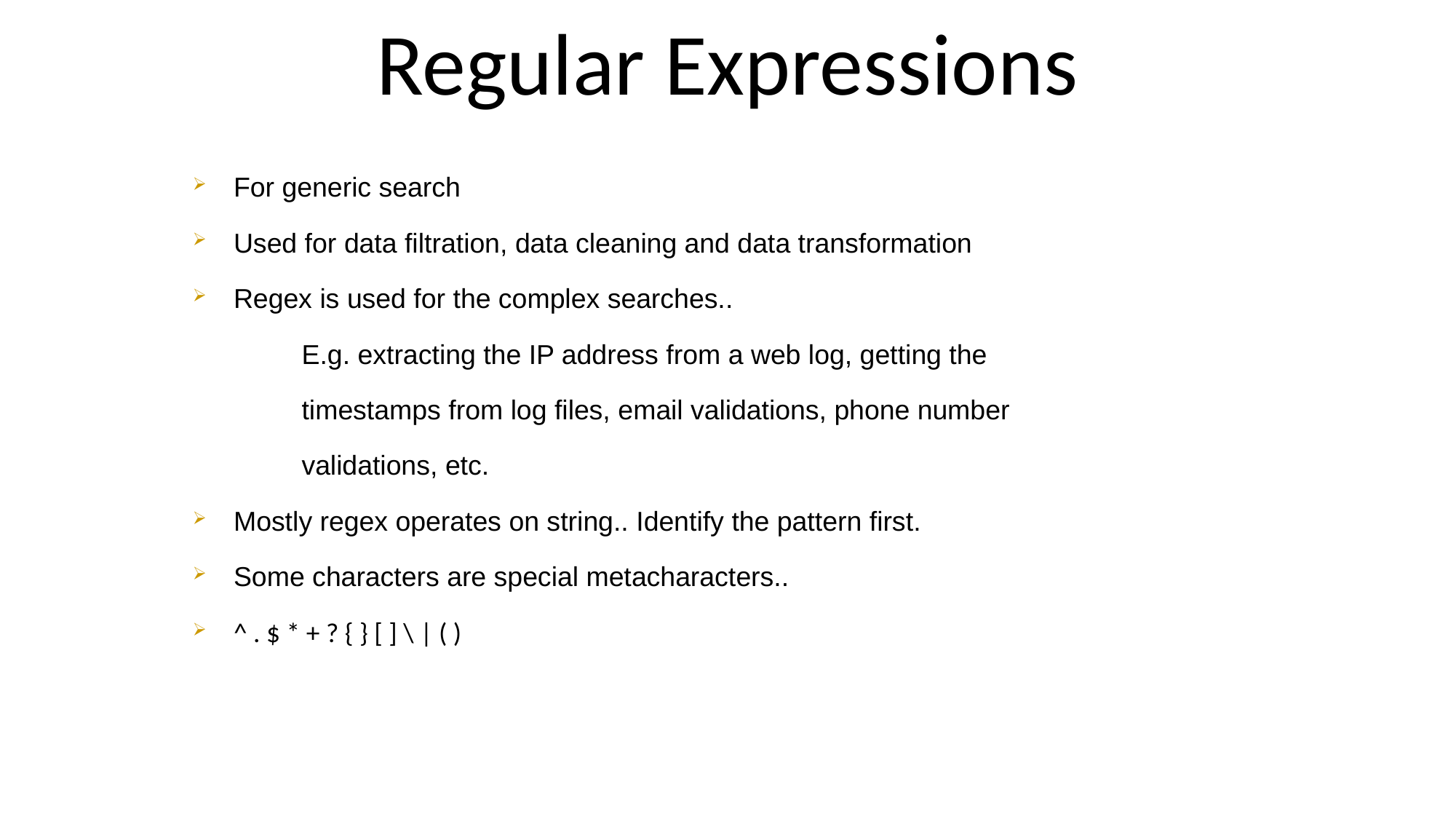

Regular Expressions
For generic search
Used for data filtration, data cleaning and data transformation
Regex is used for the complex searches..
	E.g. extracting the IP address from a web log, getting the
	timestamps from log files, email validations, phone number
	validations, etc.
Mostly regex operates on string.. Identify the pattern first.
Some characters are special metacharacters..
^ . $ * + ? { } [ ] \ | ( )